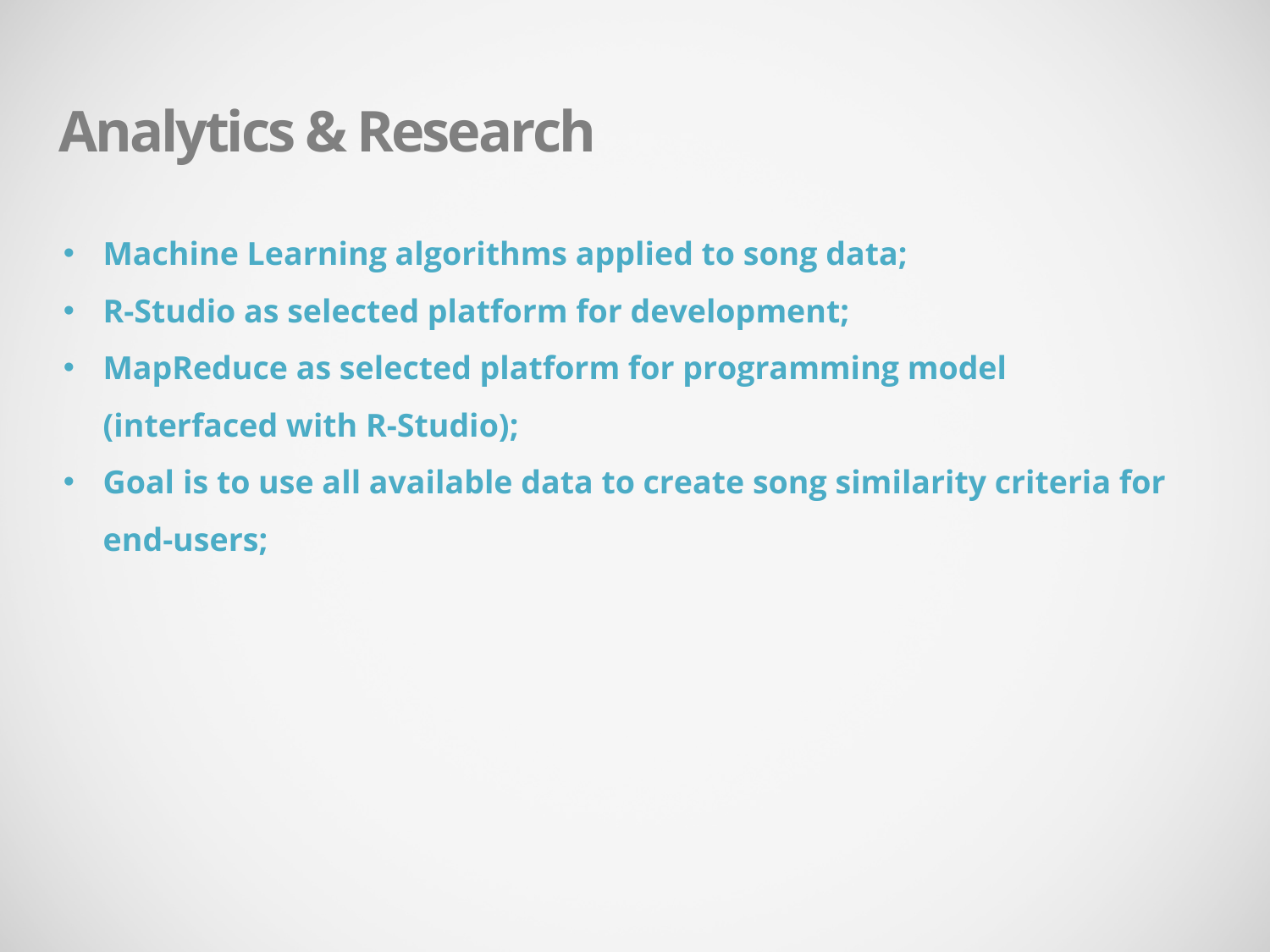

Analytics & Research
Machine Learning algorithms applied to song data;
R-Studio as selected platform for development;
MapReduce as selected platform for programming model (interfaced with R-Studio);
Goal is to use all available data to create song similarity criteria for end-users;